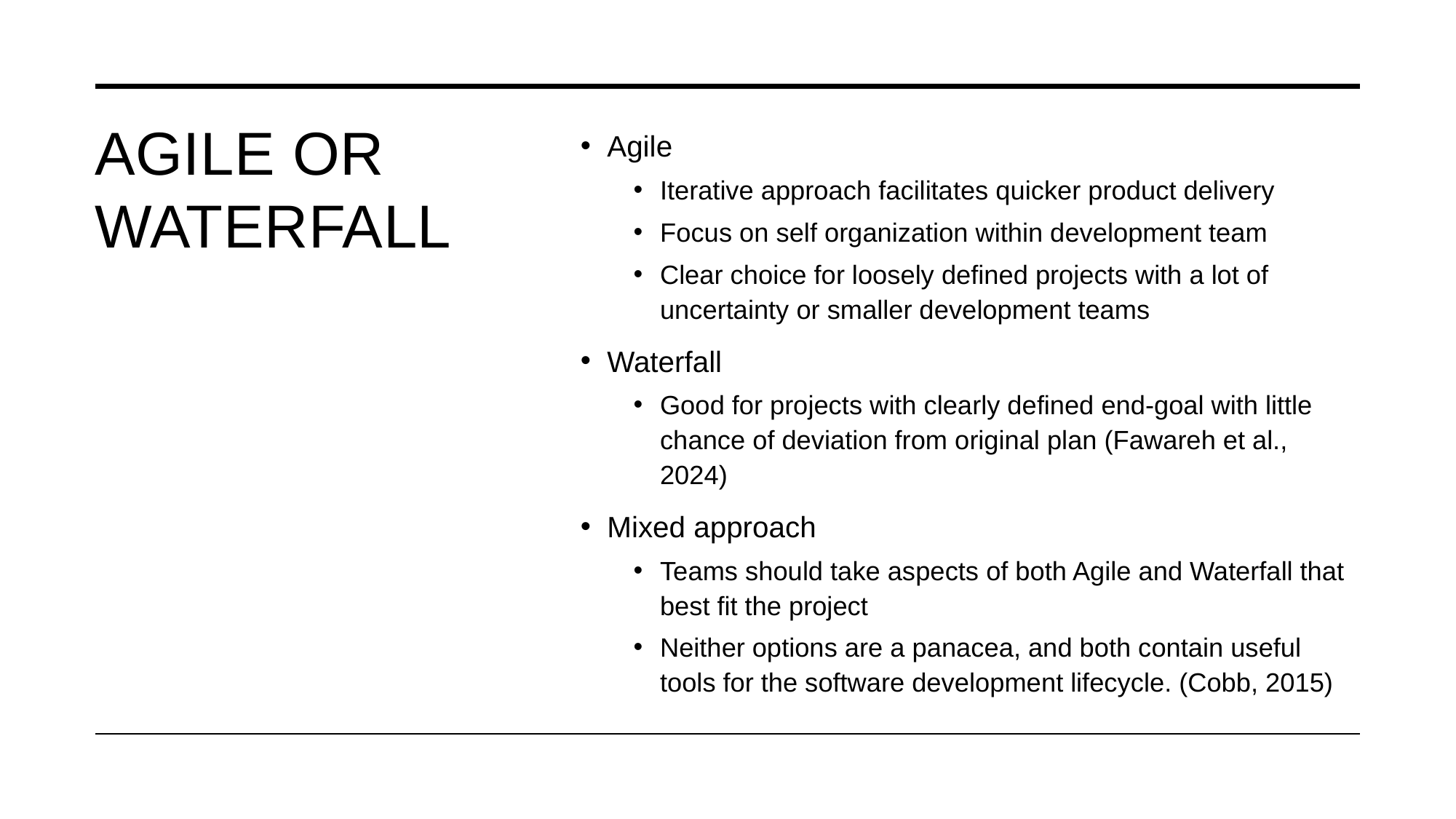

# Agile or Waterfall
Agile
Iterative approach facilitates quicker product delivery
Focus on self organization within development team
Clear choice for loosely defined projects with a lot of uncertainty or smaller development teams
Waterfall
Good for projects with clearly defined end-goal with little chance of deviation from original plan (Fawareh et al., 2024)
Mixed approach
Teams should take aspects of both Agile and Waterfall that best fit the project
Neither options are a panacea, and both contain useful tools for the software development lifecycle. (Cobb, 2015)